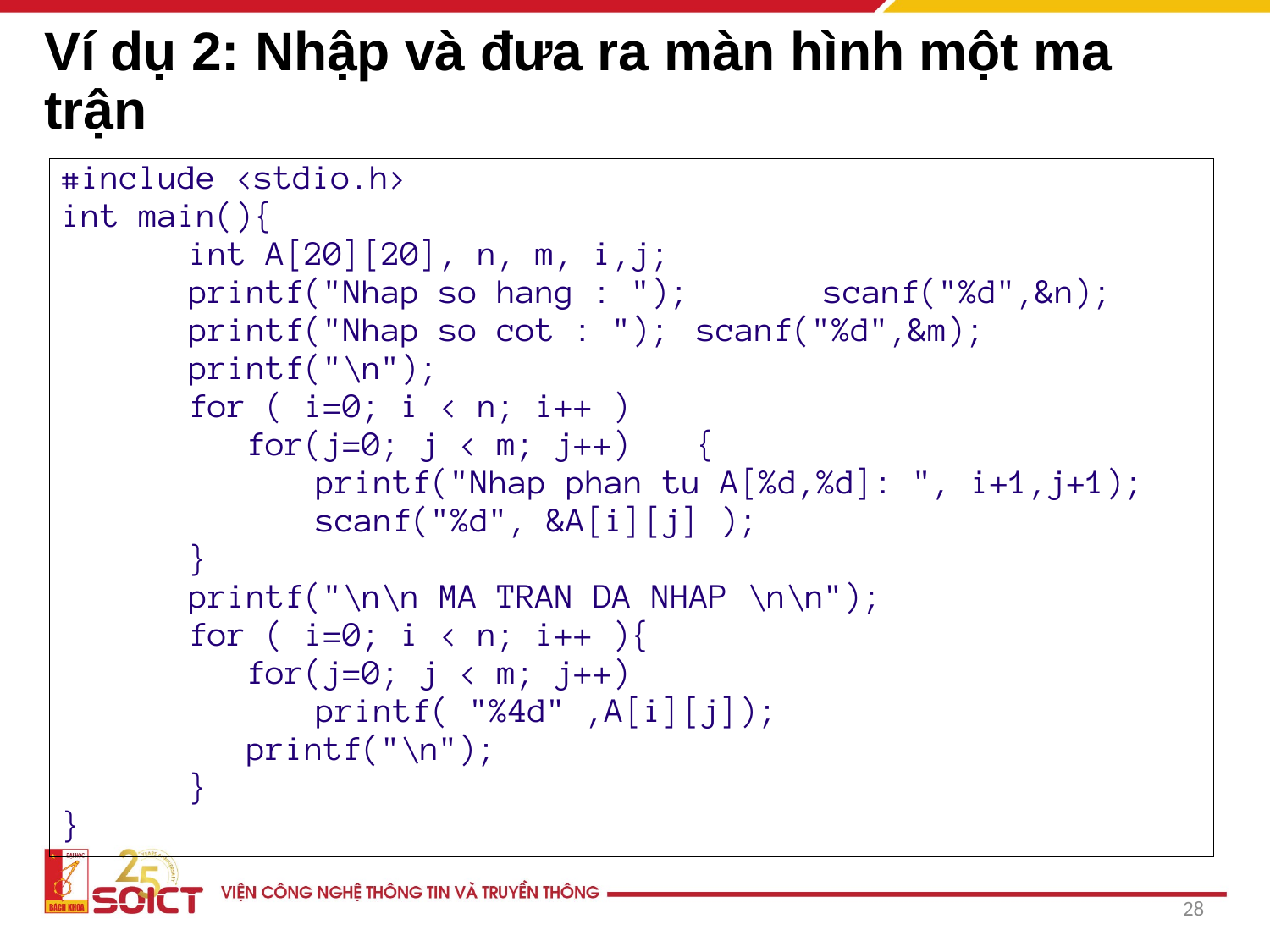

# Ví dụ 2: Nhập và đưa ra màn hình một ma trận
#include <stdio.h>
int main(){
	int A[20][20], n, m, i,j;
	printf("Nhap so hang : "); 	scanf("%d",&n);
	printf("Nhap so cot : "); 	scanf("%d",&m);
	printf("\n");
	for ( i=0; i < n; i++ )
	   for(j=0; j < m; j++)	{
	   	printf("Nhap phan tu A[%d,%d]: ", i+1,j+1);
		scanf("%d", &A[i][j] );
	}
	printf("\n\n MA TRAN DA NHAP \n\n");
	for ( i=0; i < n; i++ ){
	   for(j=0; j < m; j++)
		printf( "%4d" ,A[i][j]);
	   printf("\n");
	}
}
28